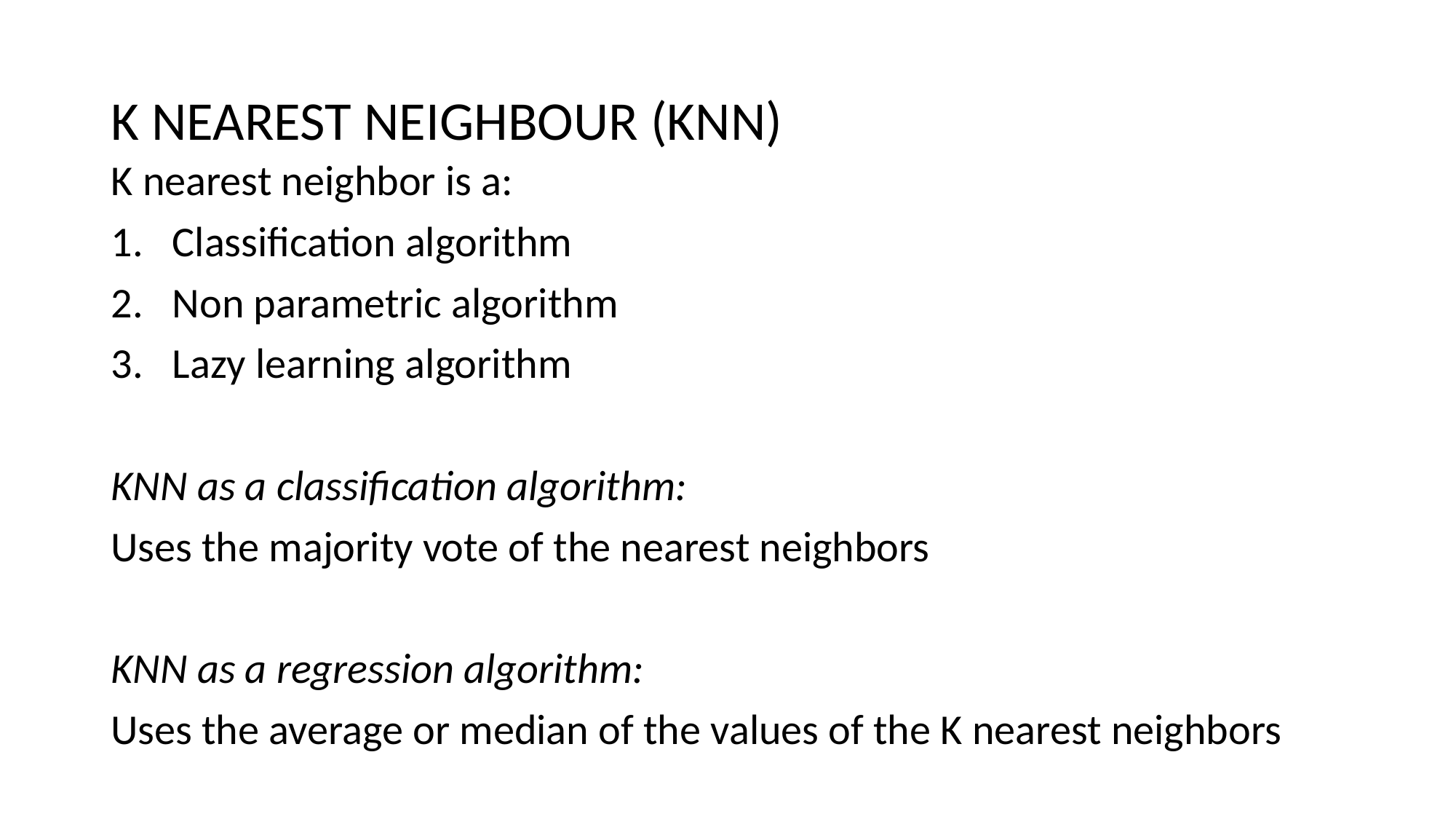

# K NEAREST NEIGHBOUR (KNN)
K nearest neighbor is a:
Classification algorithm
Non parametric algorithm
Lazy learning algorithm

KNN as a classification algorithm:
Uses the majority vote of the nearest neighbors

KNN as a regression algorithm:
Uses the average or median of the values of the K nearest neighbors